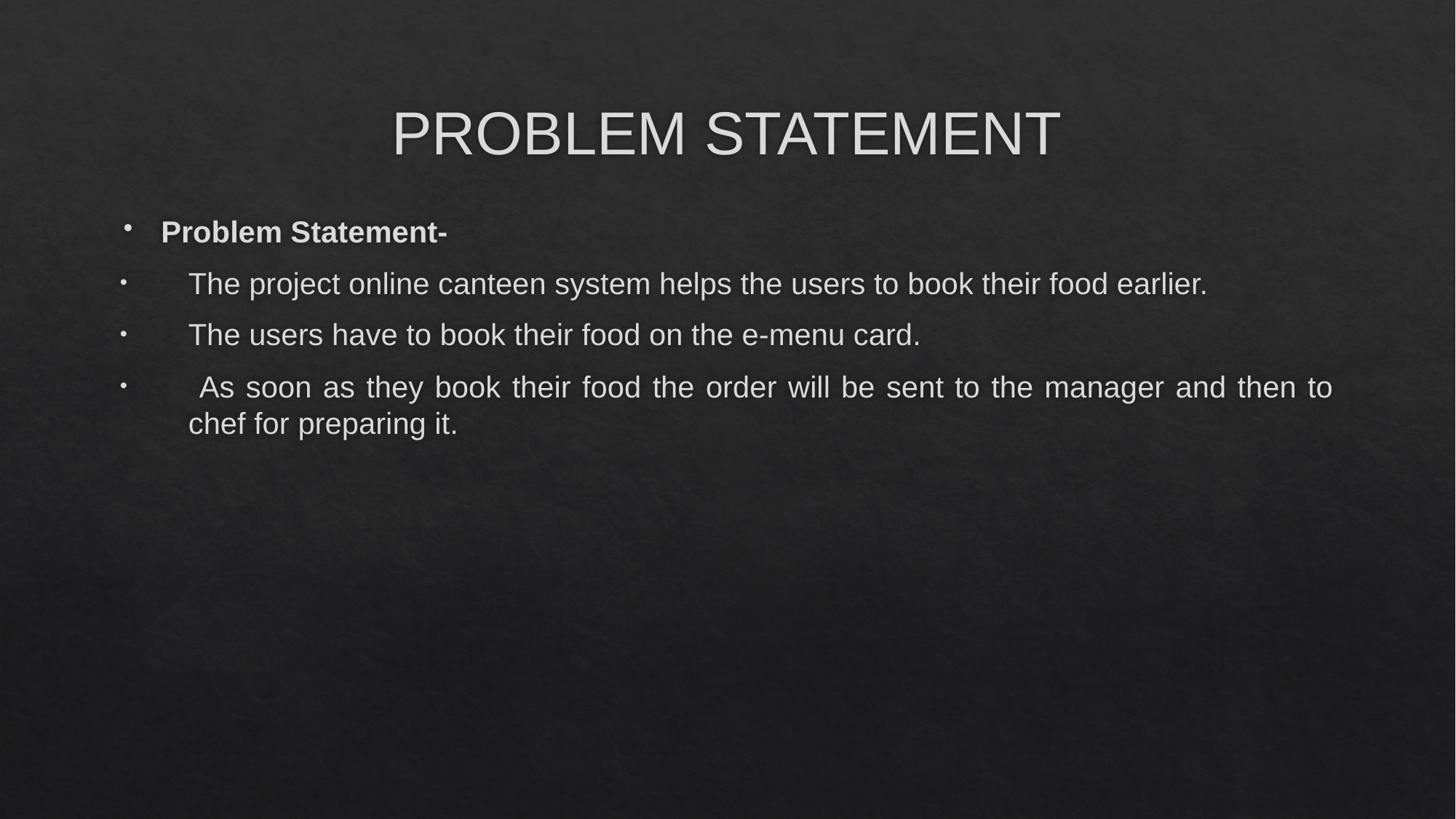

# PROBLEM STATEMENT
Problem Statement-
The project online canteen system helps the users to book their food earlier.
The users have to book their food on the e-menu card.
 As soon as they book their food the order will be sent to the manager and then to chef for preparing it.